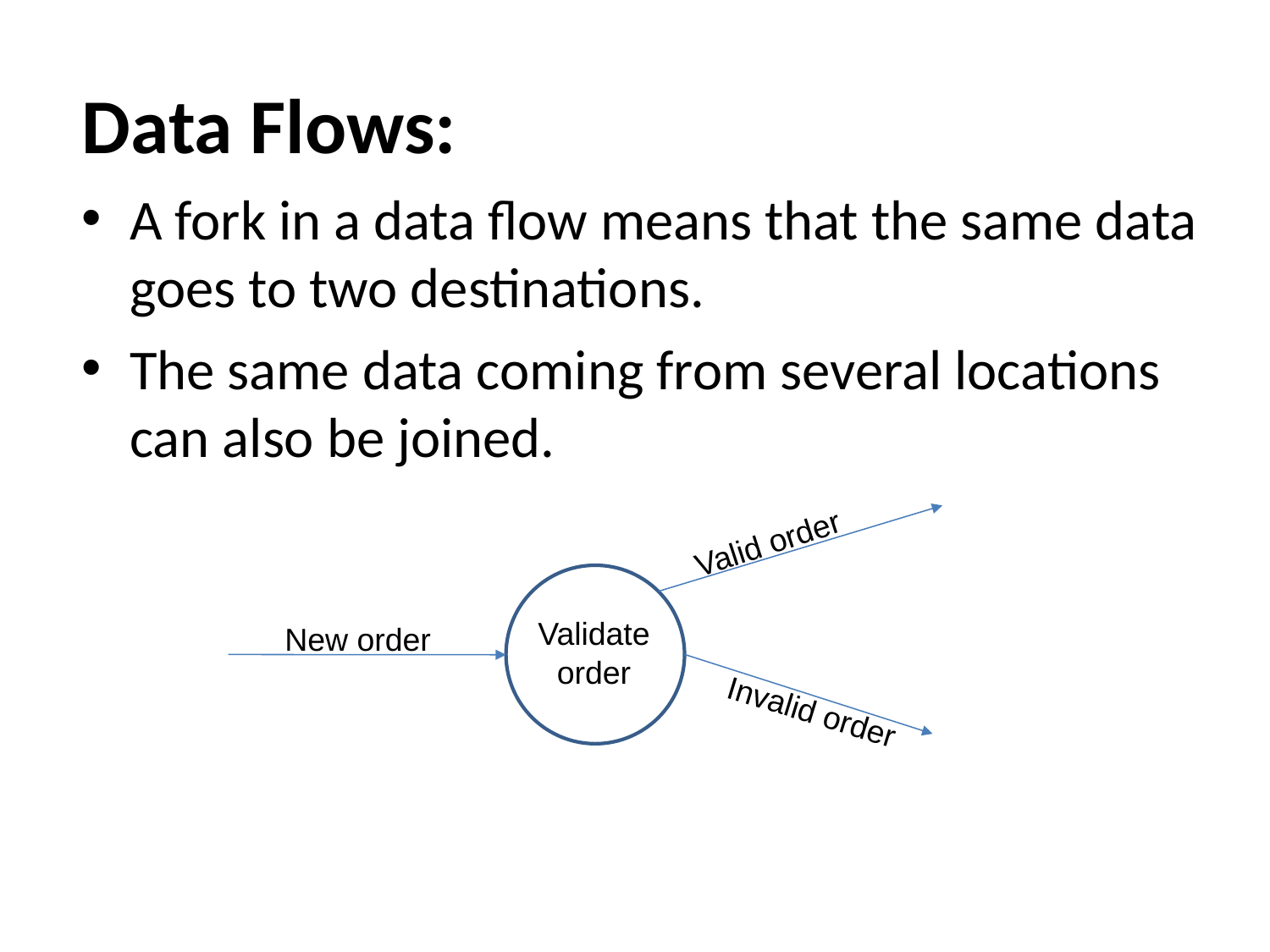

Data Flows:
A fork in a data flow means that the same data goes to two destinations.
The same data coming from several locations can also be joined.

Valid order

Validate
order
New order

Invalid order